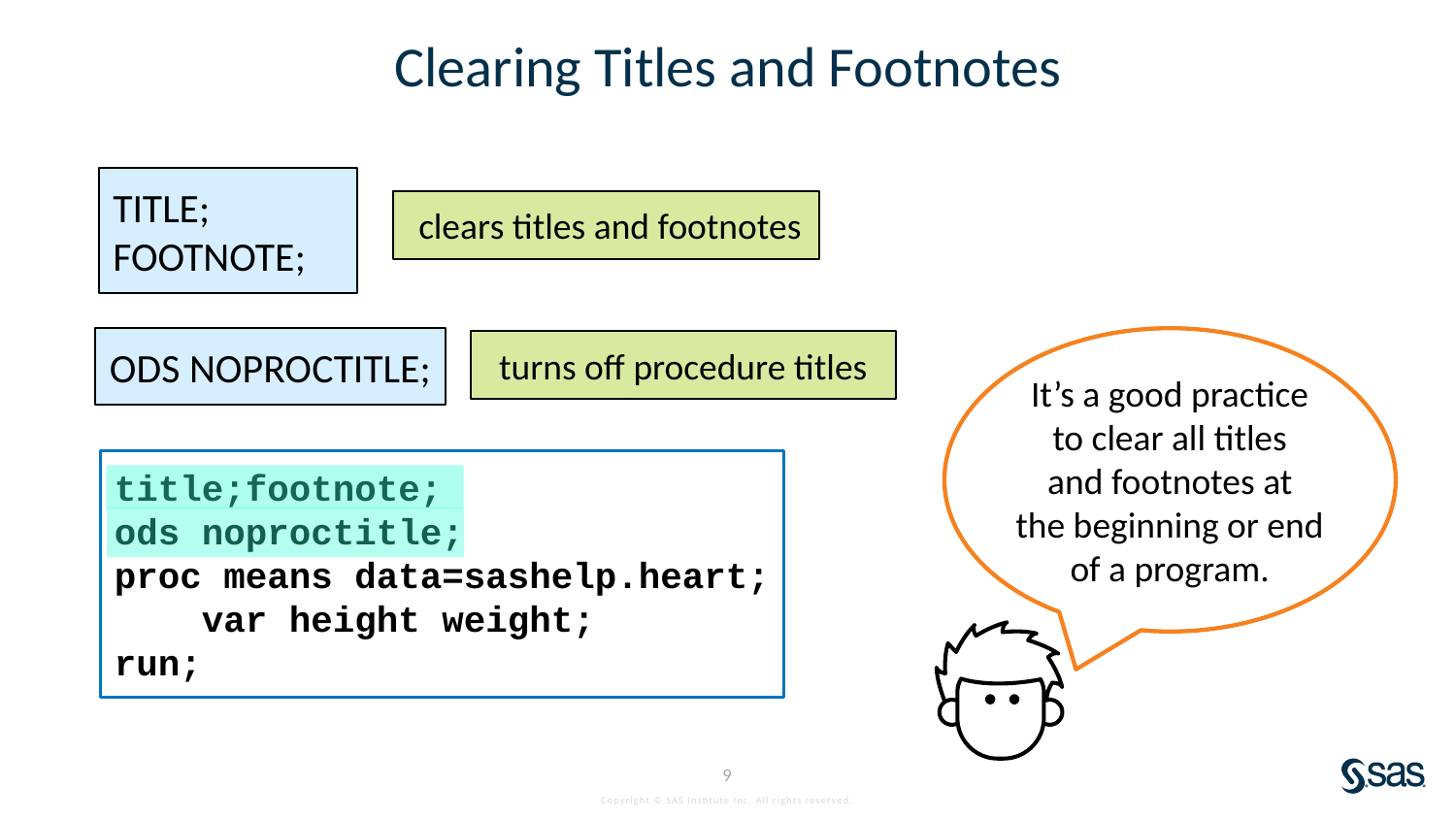

# Clearing Titles and Footnotes
TITLE;
FOOTNOTE;
 clears titles and footnotes
It’s a good practice
to clear all titles
and footnotes at
the beginning or end
of a program.
ODS NOPROCTITLE;
turns off procedure titles
title;footnote;
ods noproctitle;
proc means data=sashelp.heart;
    var height weight;
run;